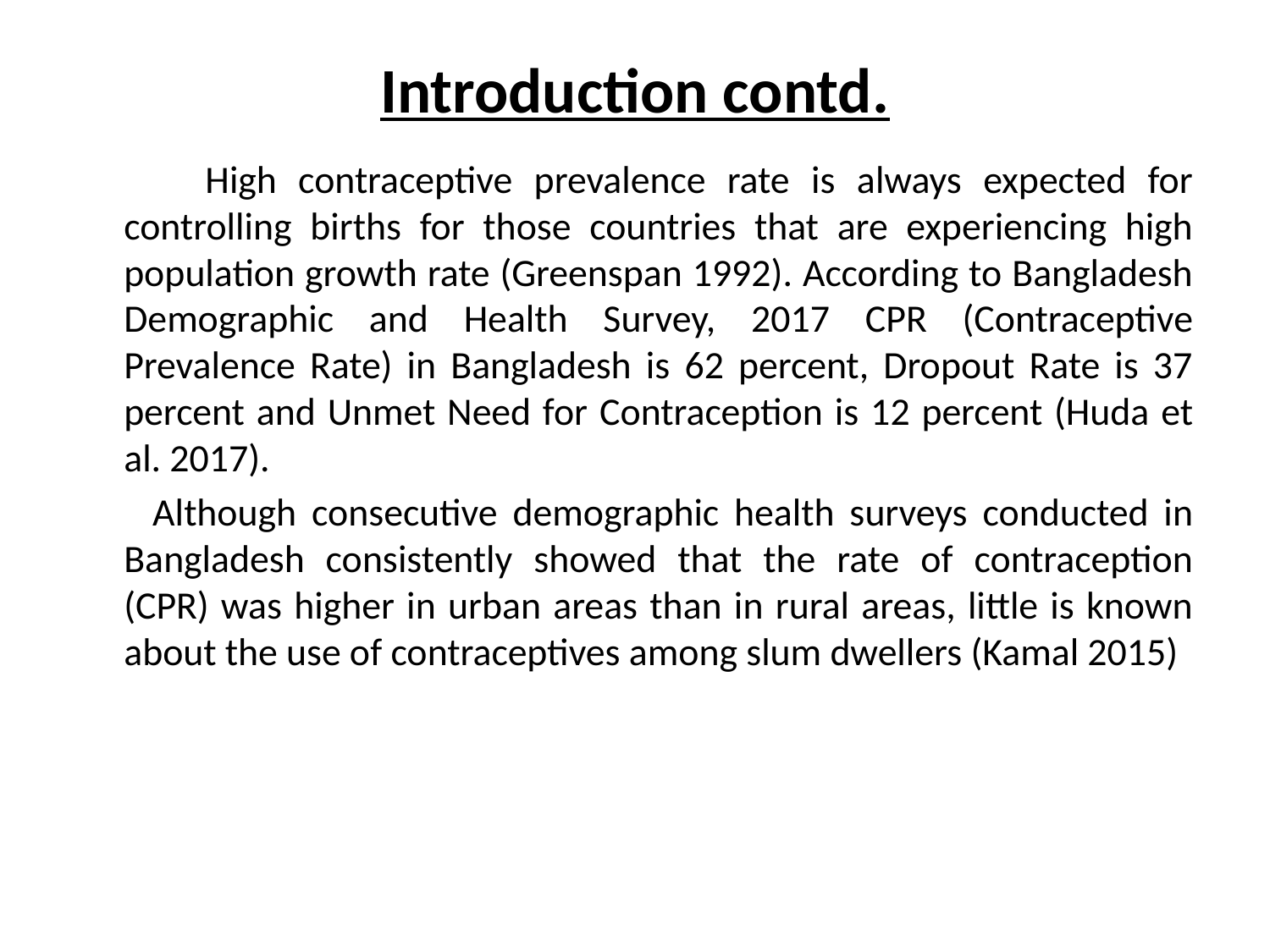

# Introduction contd.
      High contraceptive prevalence rate is always expected for controlling births for those countries that are experiencing high population growth rate (Greenspan 1992). According to Bangladesh Demographic and Health Survey, 2017 CPR (Contraceptive Prevalence Rate) in Bangladesh is 62 percent, Dropout Rate is 37 percent and Unmet Need for Contraception is 12 percent (Huda et al. 2017).
     Although consecutive demographic health surveys conducted in Bangladesh consistently showed that the rate of contraception (CPR) was higher in urban areas than in rural areas, little is known about the use of contraceptives among slum dwellers (Kamal 2015)